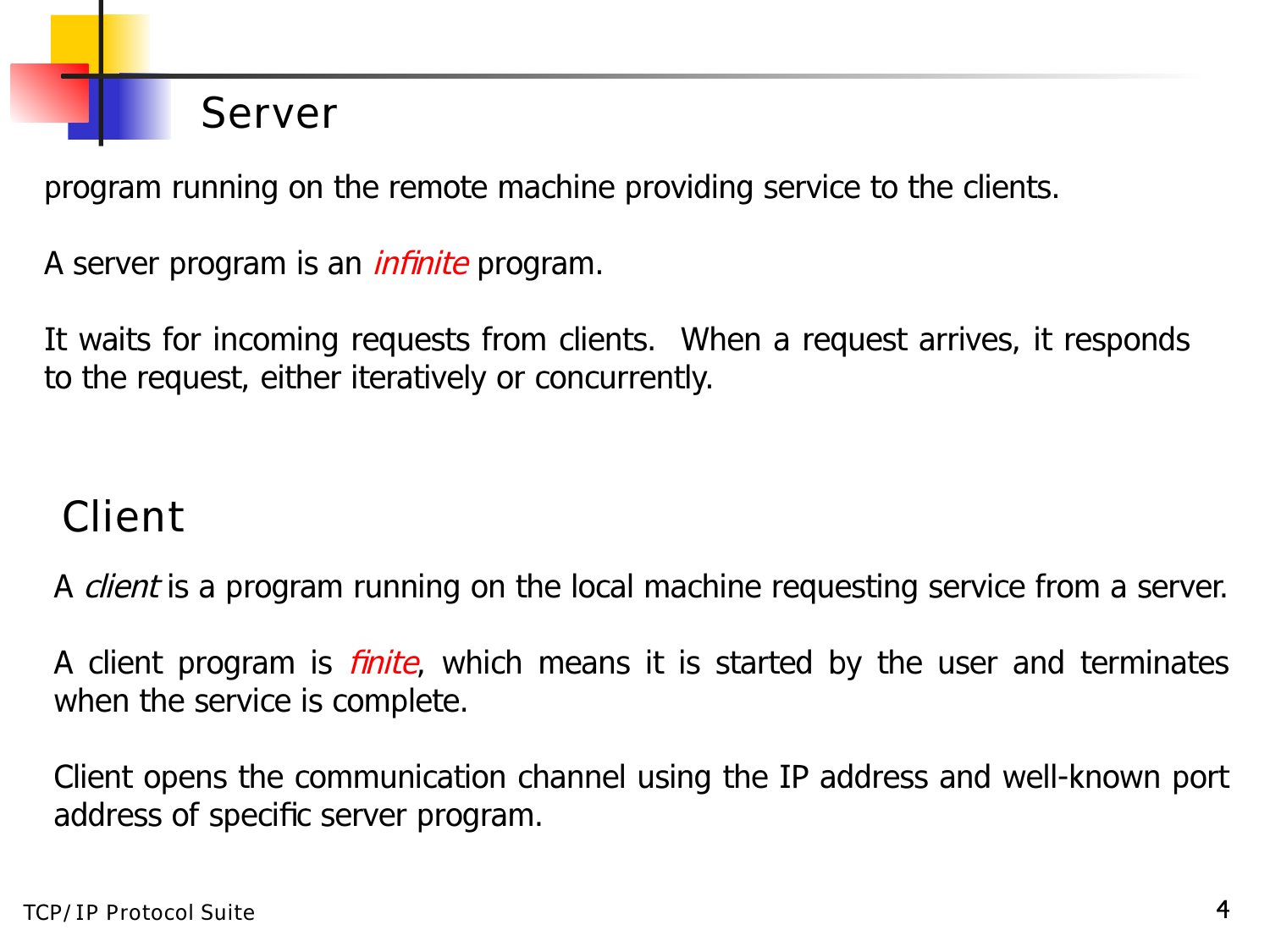

Server
program running on the remote machine providing service to the clients.

A server program is an infinite program.

It waits for incoming requests from clients.  When a request arrives, it responds to the request, either iteratively or concurrently.
Client
A client is a program running on the local machine requesting service from a server.

A client program is finite, which means it is started by the user and terminates when the service is complete.

Client opens the communication channel using the IP address and well-known port address of specific server program.
4
TCP/IP Protocol Suite